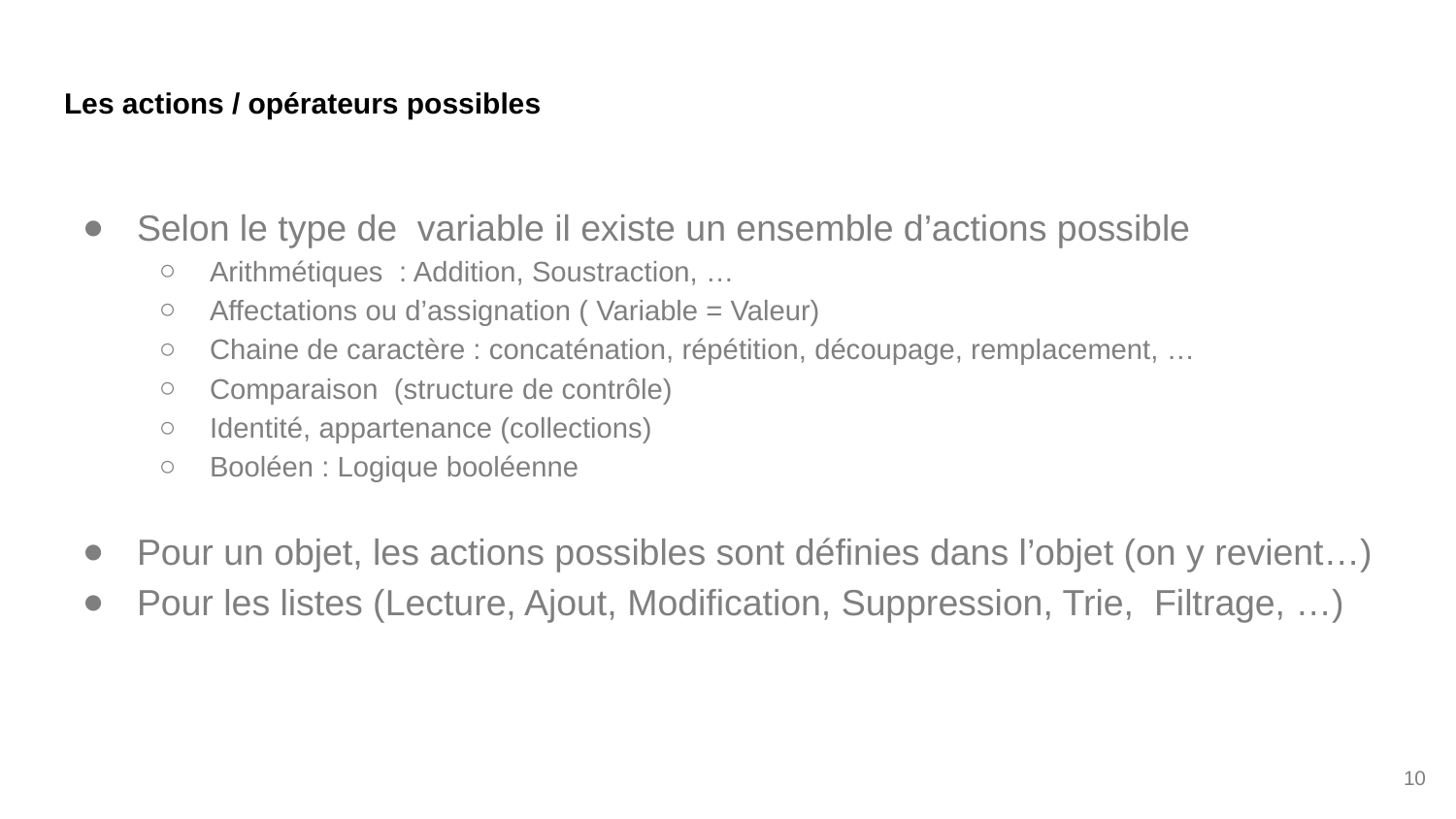

# Les actions / opérateurs possibles
Selon le type de  variable il existe un ensemble d’actions possible
Arithmétiques  : Addition, Soustraction, …
Affectations ou d’assignation ( Variable = Valeur)
Chaine de caractère : concaténation, répétition, découpage, remplacement, …
Comparaison  (structure de contrôle)
Identité, appartenance (collections)
Booléen : Logique booléenne

Pour un objet, les actions possibles sont définies dans l’objet (on y revient…)
Pour les listes (Lecture, Ajout, Modification, Suppression, Trie,  Filtrage, …)

10